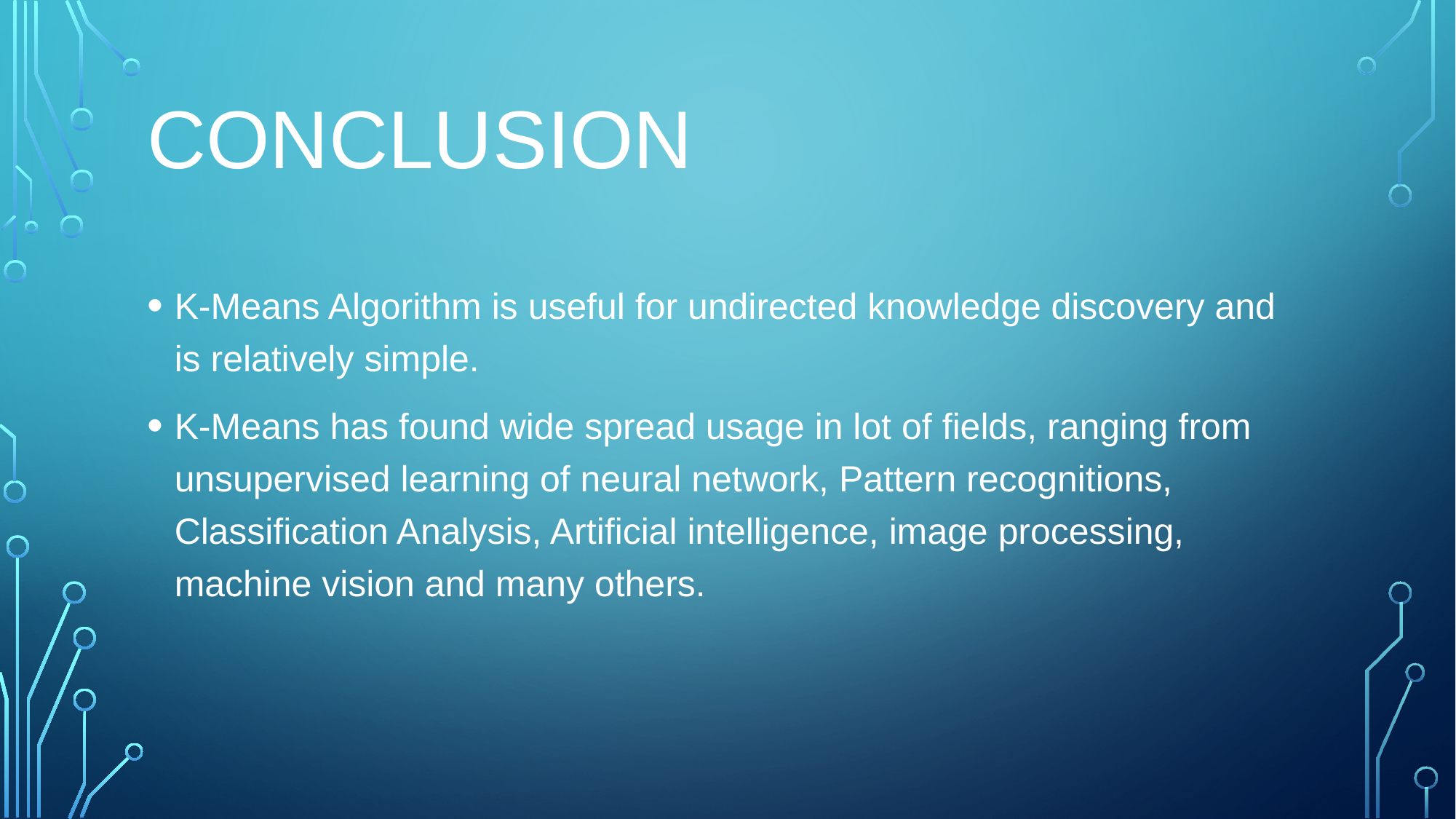

# conclusion
K-Means Algorithm is useful for undirected knowledge discovery and is relatively simple.
K-Means has found wide spread usage in lot of fields, ranging from unsupervised learning of neural network, Pattern recognitions, Classification Analysis, Artificial intelligence, image processing, machine vision and many others.